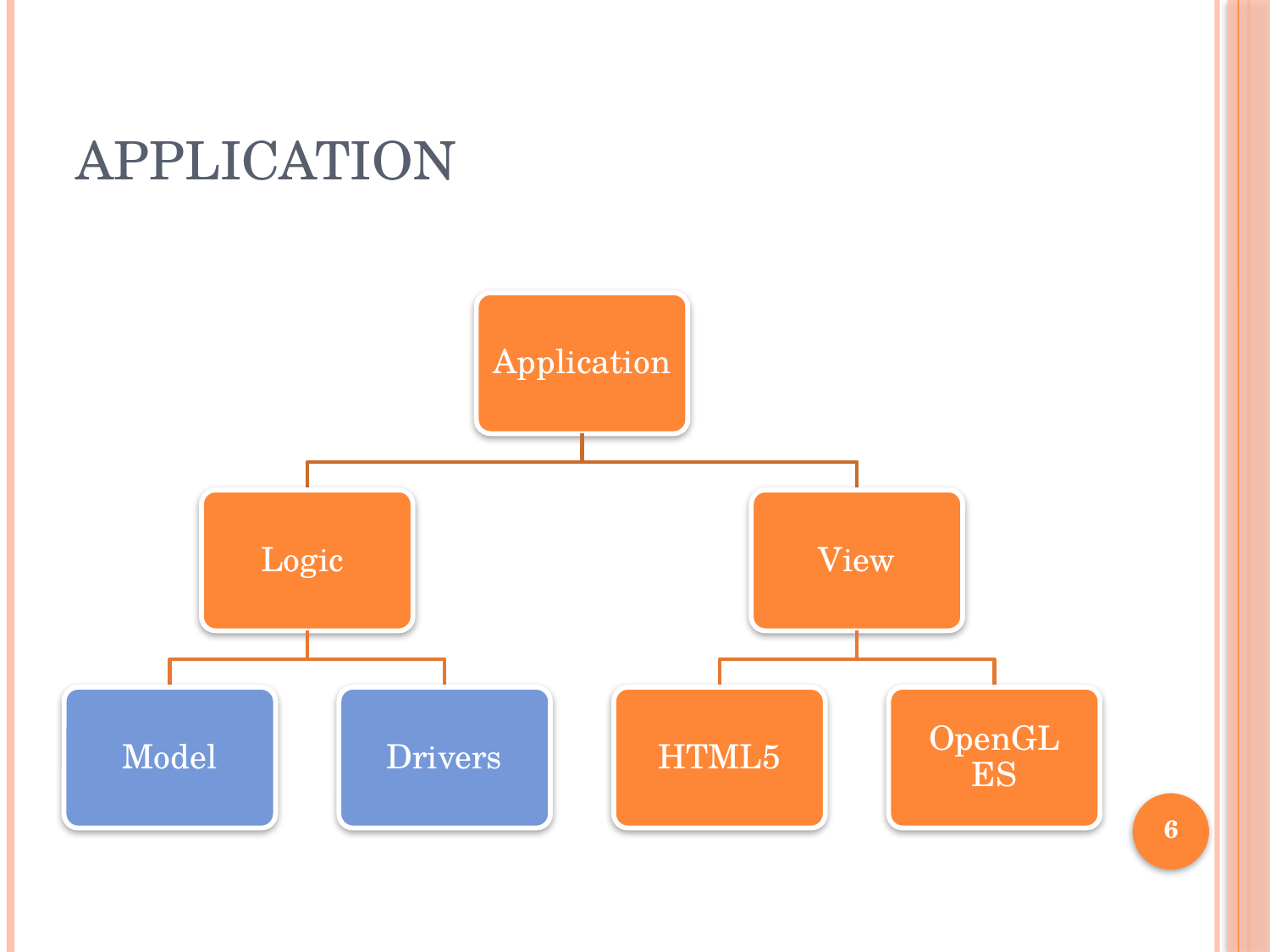

# Application
Application
Logic
Model
Drivers
View
HTML5
OpenGL ES
6